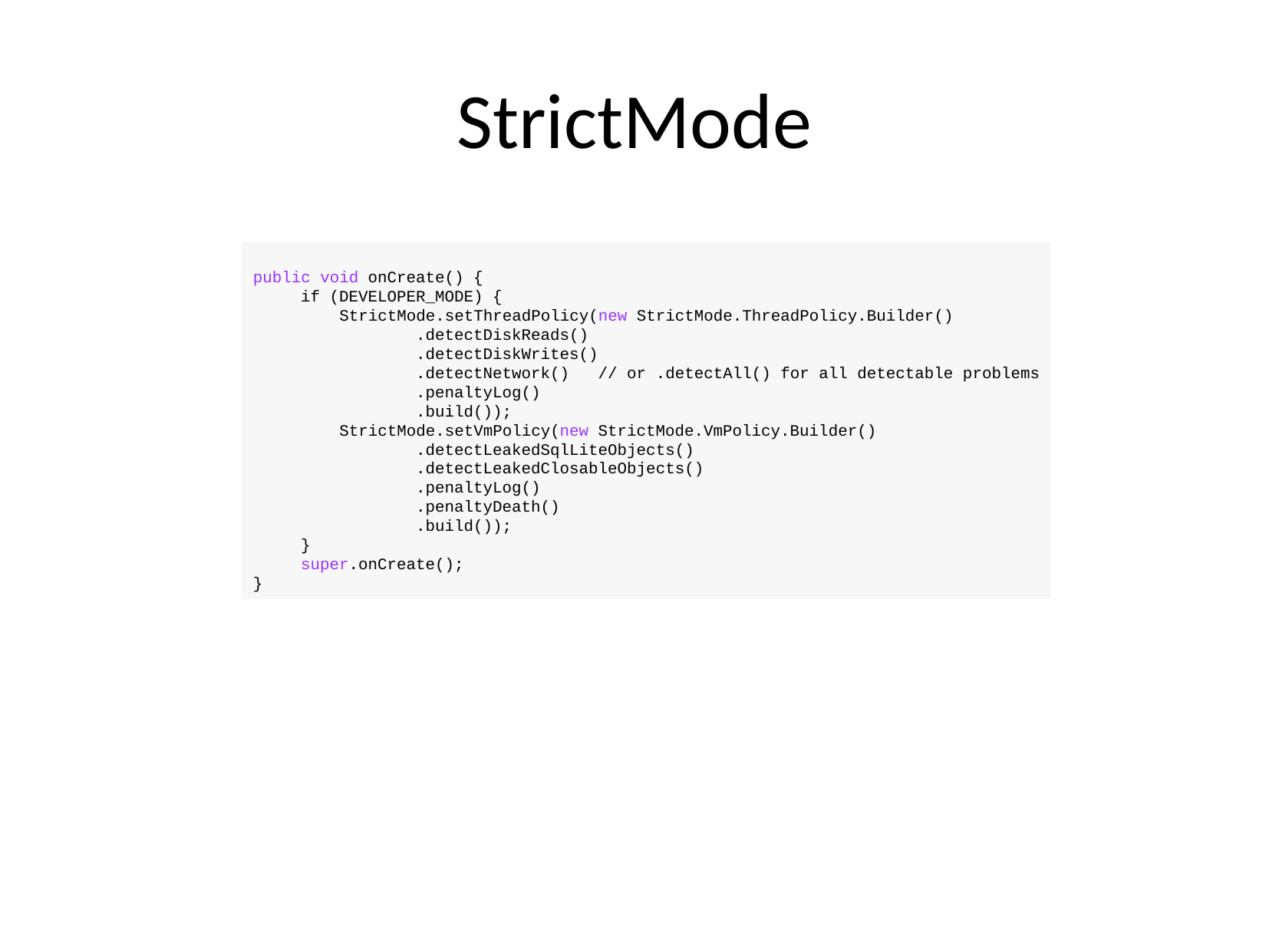

# StrictMode

public void onCreate() {
     if (DEVELOPER_MODE) {
         StrictMode.setThreadPolicy(new StrictMode.ThreadPolicy.Builder()
                 .detectDiskReads()
                 .detectDiskWrites()
                 .detectNetwork()   // or .detectAll() for all detectable problems
                 .penaltyLog()
                 .build());
         StrictMode.setVmPolicy(new StrictMode.VmPolicy.Builder()
                 .detectLeakedSqlLiteObjects()
                 .detectLeakedClosableObjects()
                 .penaltyLog()
                 .penaltyDeath()
                 .build());
     }
     super.onCreate();
}